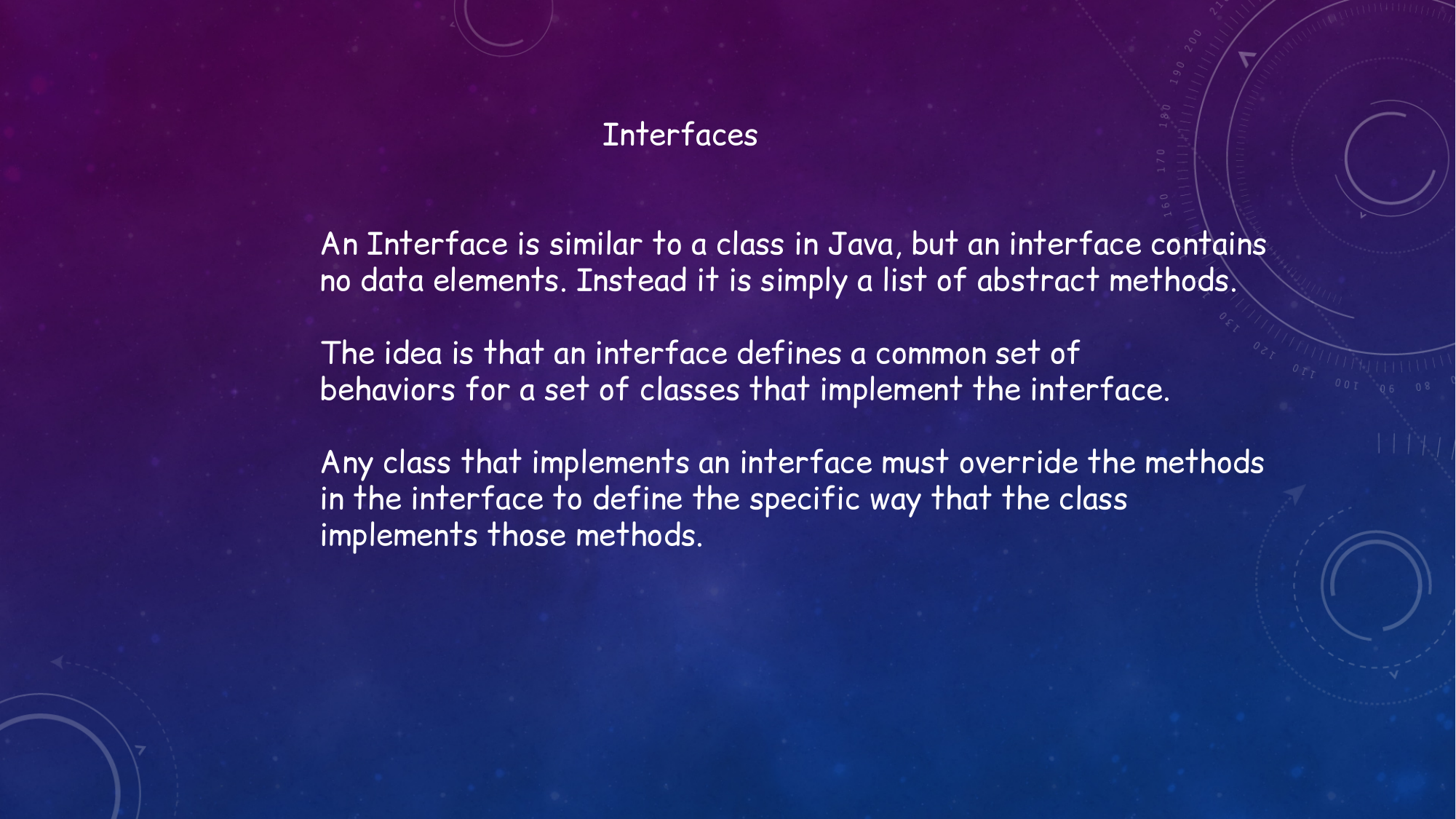

Interfaces
An Interface is similar to a class in Java, but an interface contains no data elements. Instead it is simply a list of abstract methods.

The idea is that an interface defines a common set of
behaviors for a set of classes that implement the interface.

Any class that implements an interface must override the methods
in the interface to define the specific way that the class implements those methods.